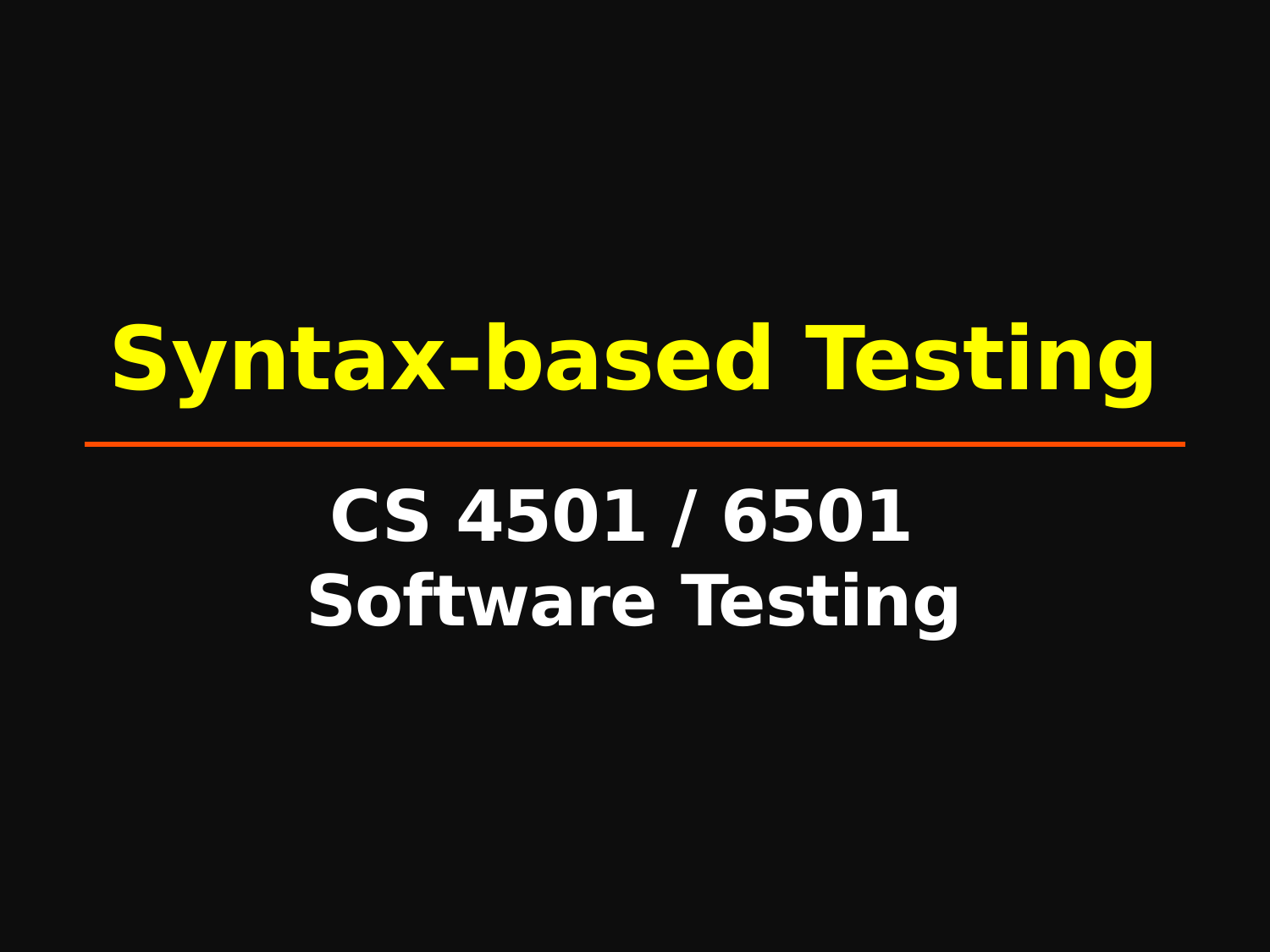

# Syntax-based Testing CS 4501 / 6501 Software Testing